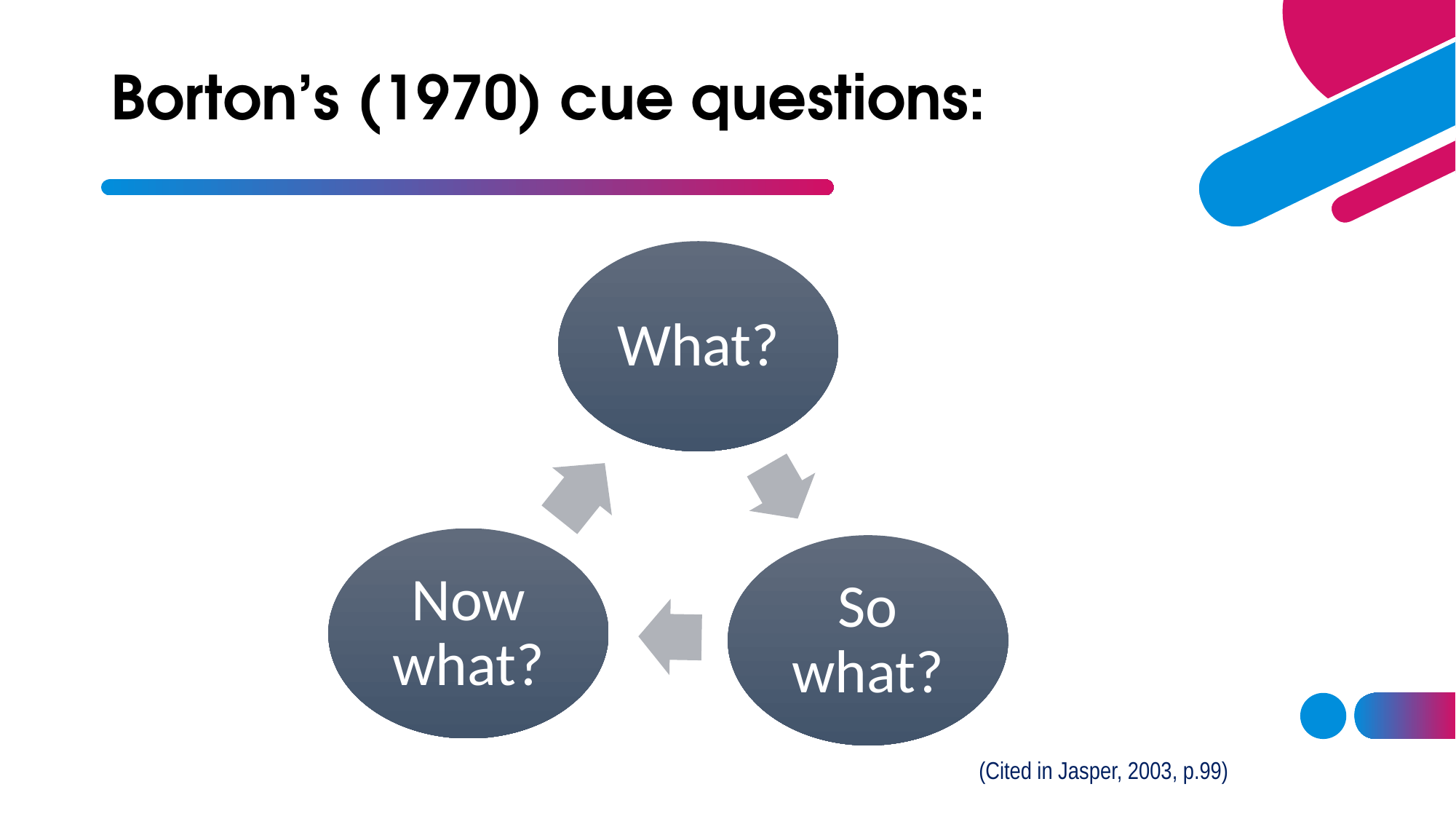

# Borton’s (1970) cue questions:
What?

So what?

Now what?

(Cited in Jasper, 2003, p.99)